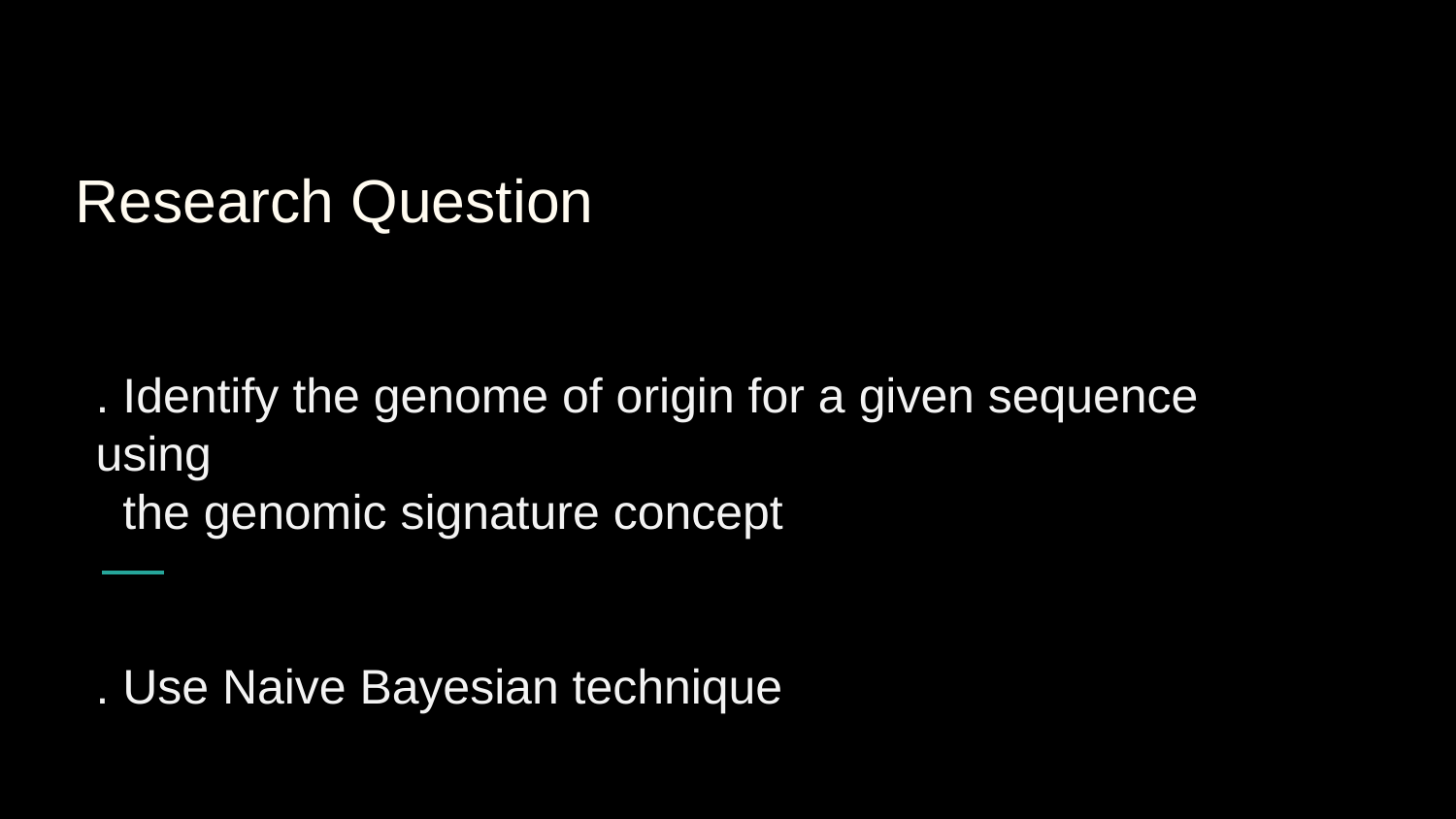

# Research Question
. Identify the genome of origin for a given sequence using
  the genomic signature concept

. Use Naive Bayesian technique